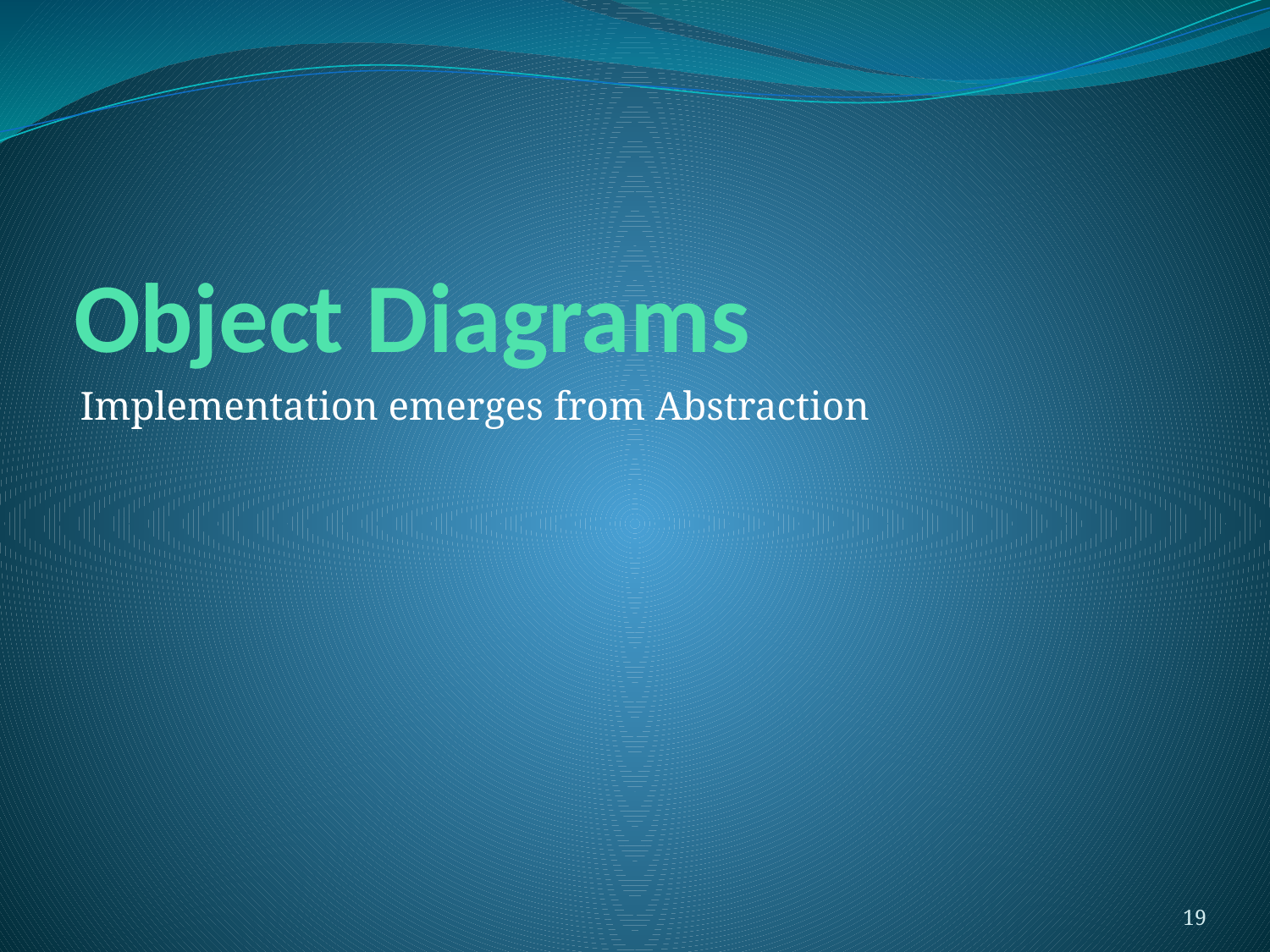

# Object Diagrams
Implementation emerges from Abstraction
19